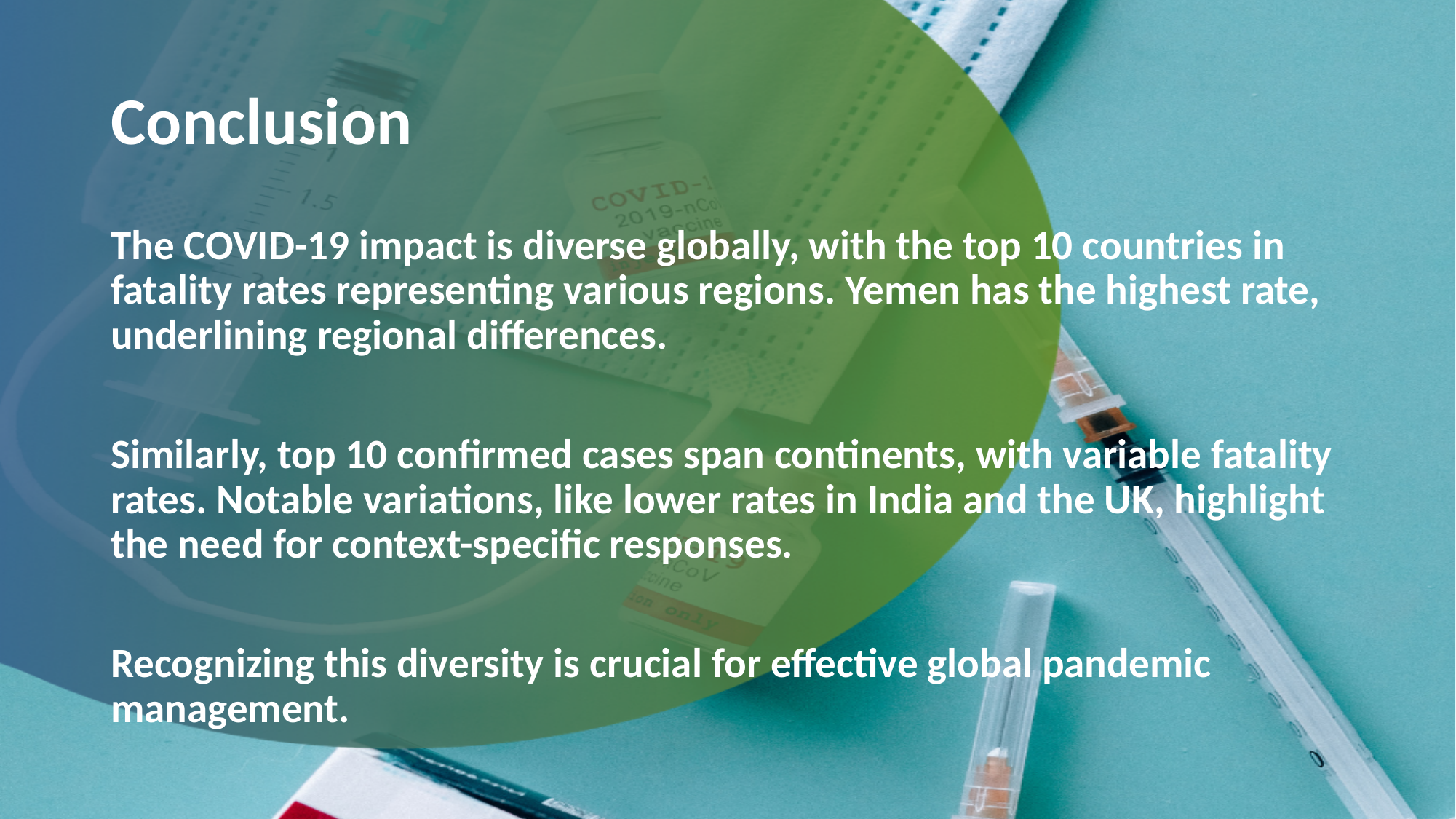

# Conclusion
The COVID-19 impact is diverse globally, with the top 10 countries in fatality rates representing various regions. Yemen has the highest rate, underlining regional differences.

Similarly, top 10 confirmed cases span continents, with variable fatality rates. Notable variations, like lower rates in India and the UK, highlight the need for context-specific responses.

Recognizing this diversity is crucial for effective global pandemic management.